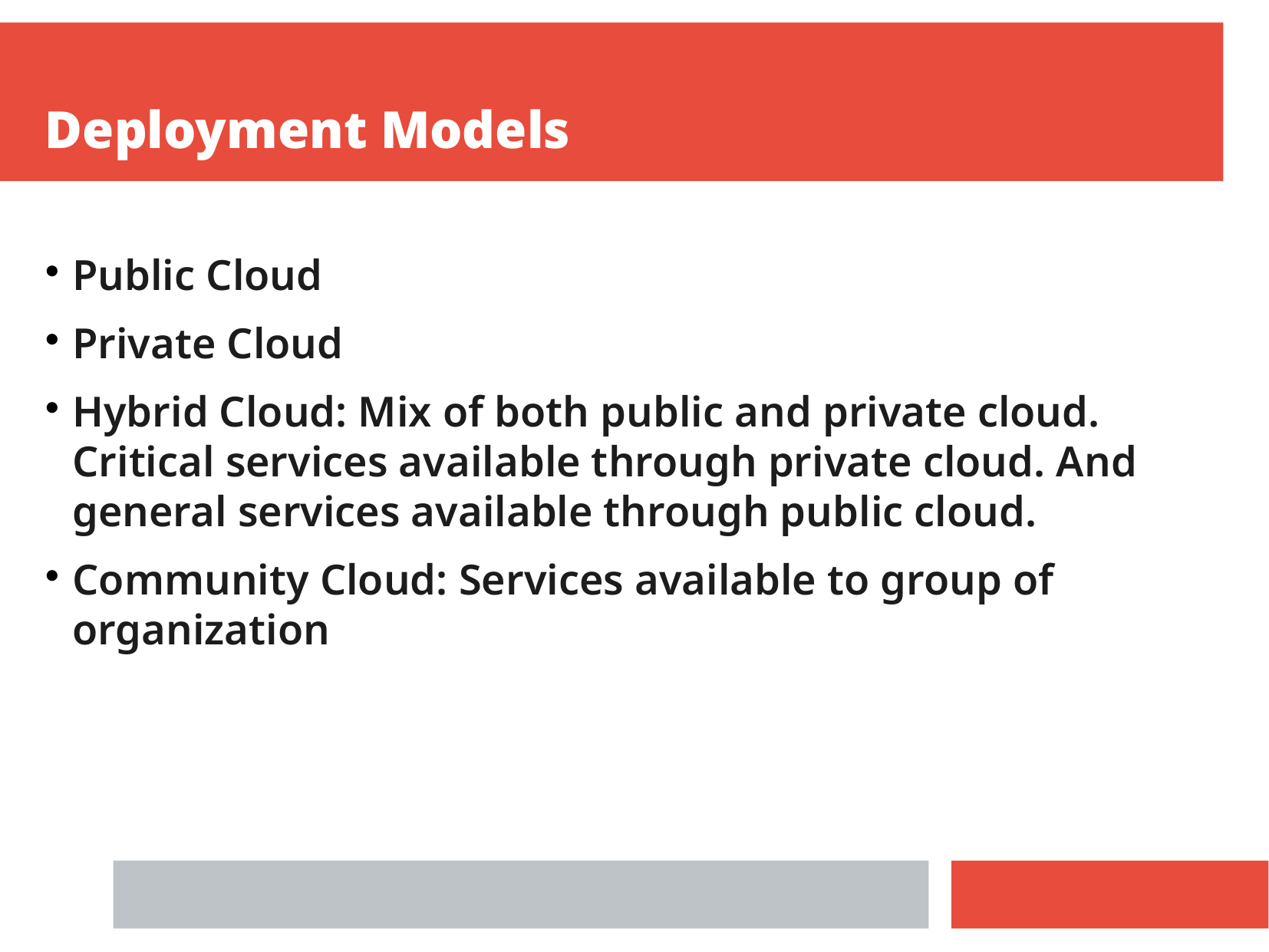

Deployment Models
Public Cloud
Private Cloud
Hybrid Cloud: Mix of both public and private cloud. Critical services available through private cloud. And general services available through public cloud.
Community Cloud: Services available to group of organization